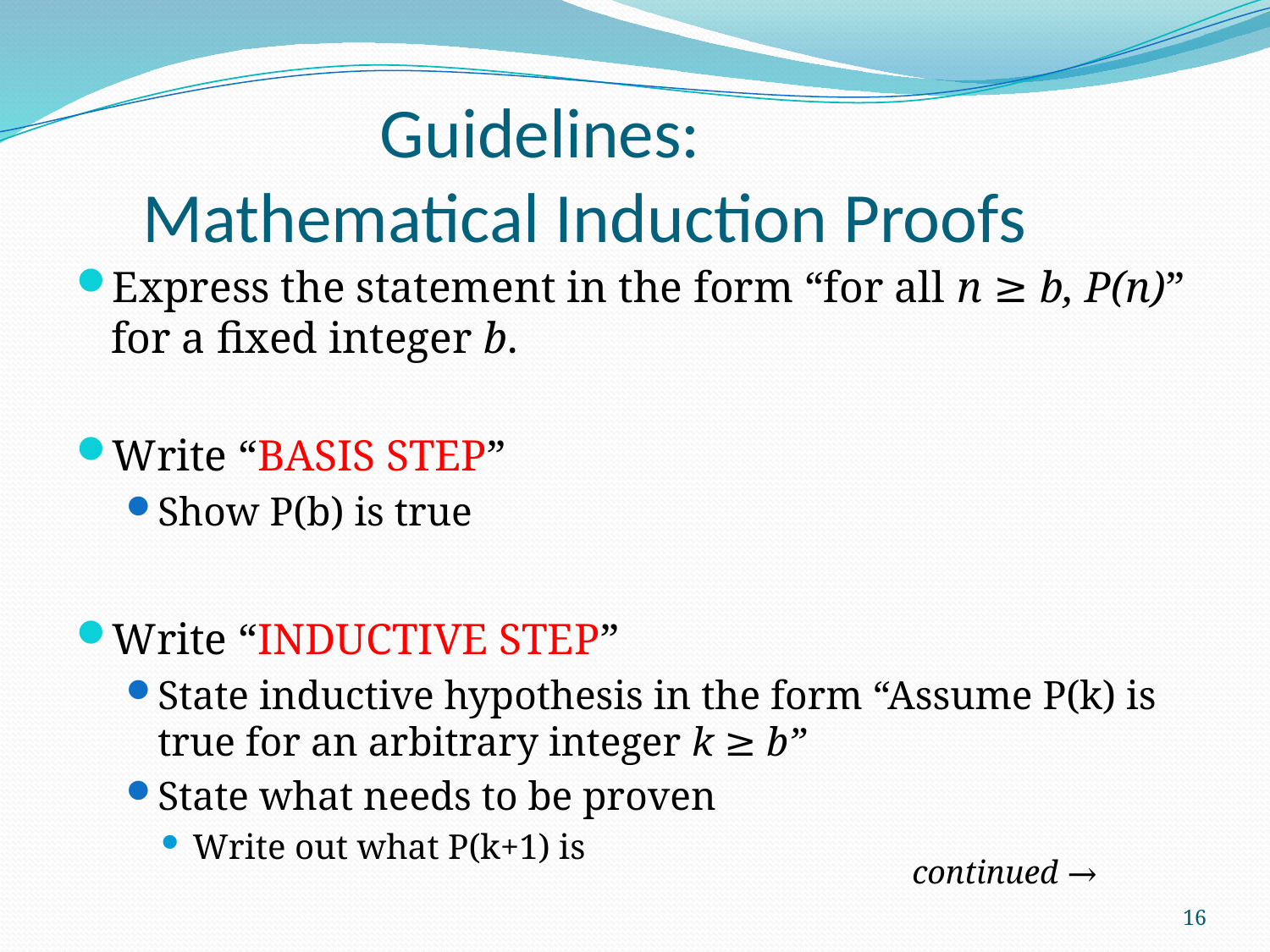

# Guidelines: Mathematical Induction Proofs
Express the statement in the form “for all n ≥ b, P(n)” for a fixed integer b.

Write “BASIS STEP”
Show P(b) is true

Write “INDUCTIVE STEP”
State inductive hypothesis in the form “Assume P(k) is true for an arbitrary integer k ≥ b”
State what needs to be proven
Write out what P(k+1) is
continued →
16